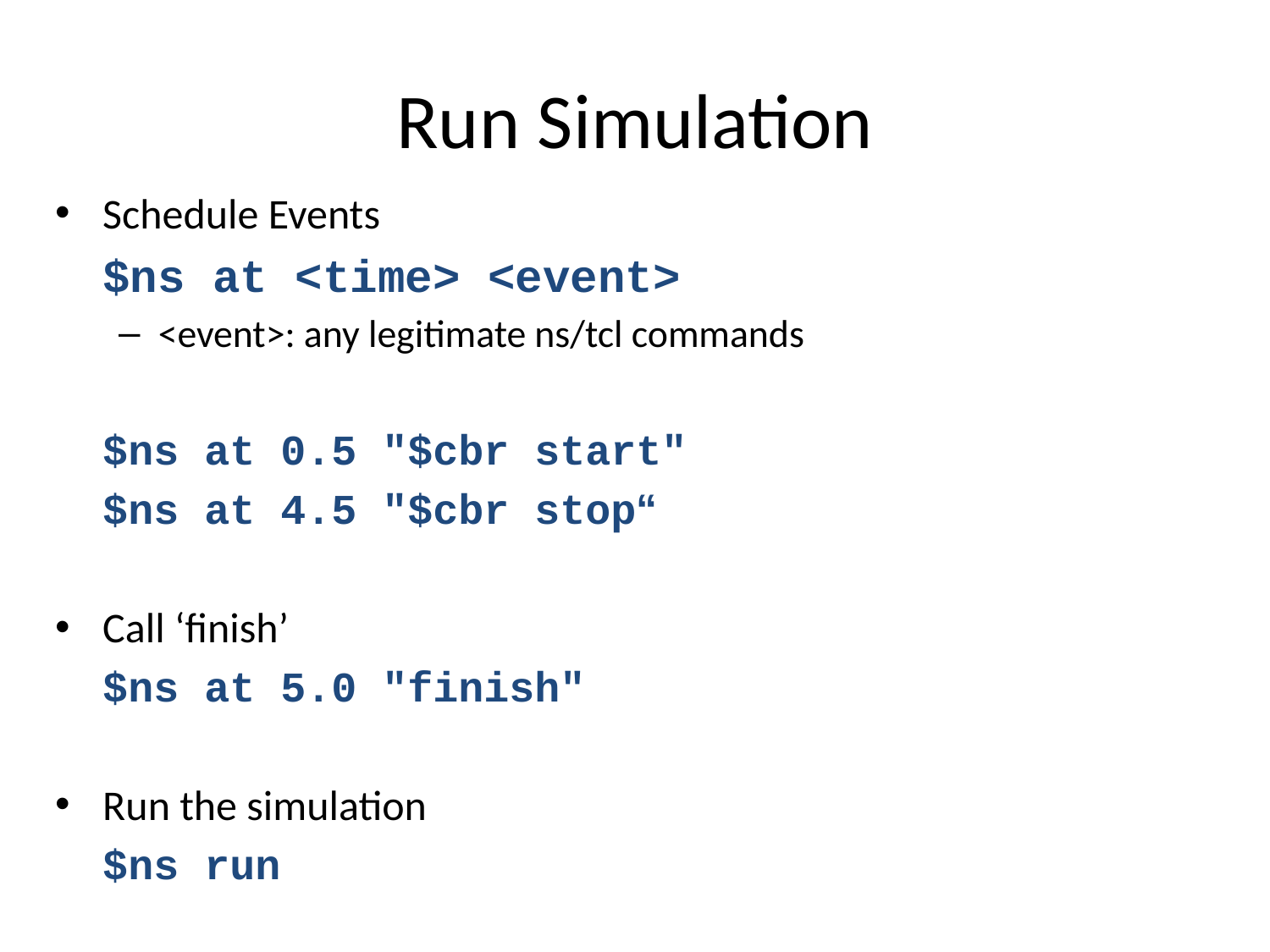

# Run Simulation
Schedule Events
	$ns at <time> <event>
<event>: any legitimate ns/tcl commands

	$ns at 0.5 "$cbr start"
	$ns at 4.5 "$cbr stop“

Call ‘finish’
	$ns at 5.0 "finish"

Run the simulation
	$ns run